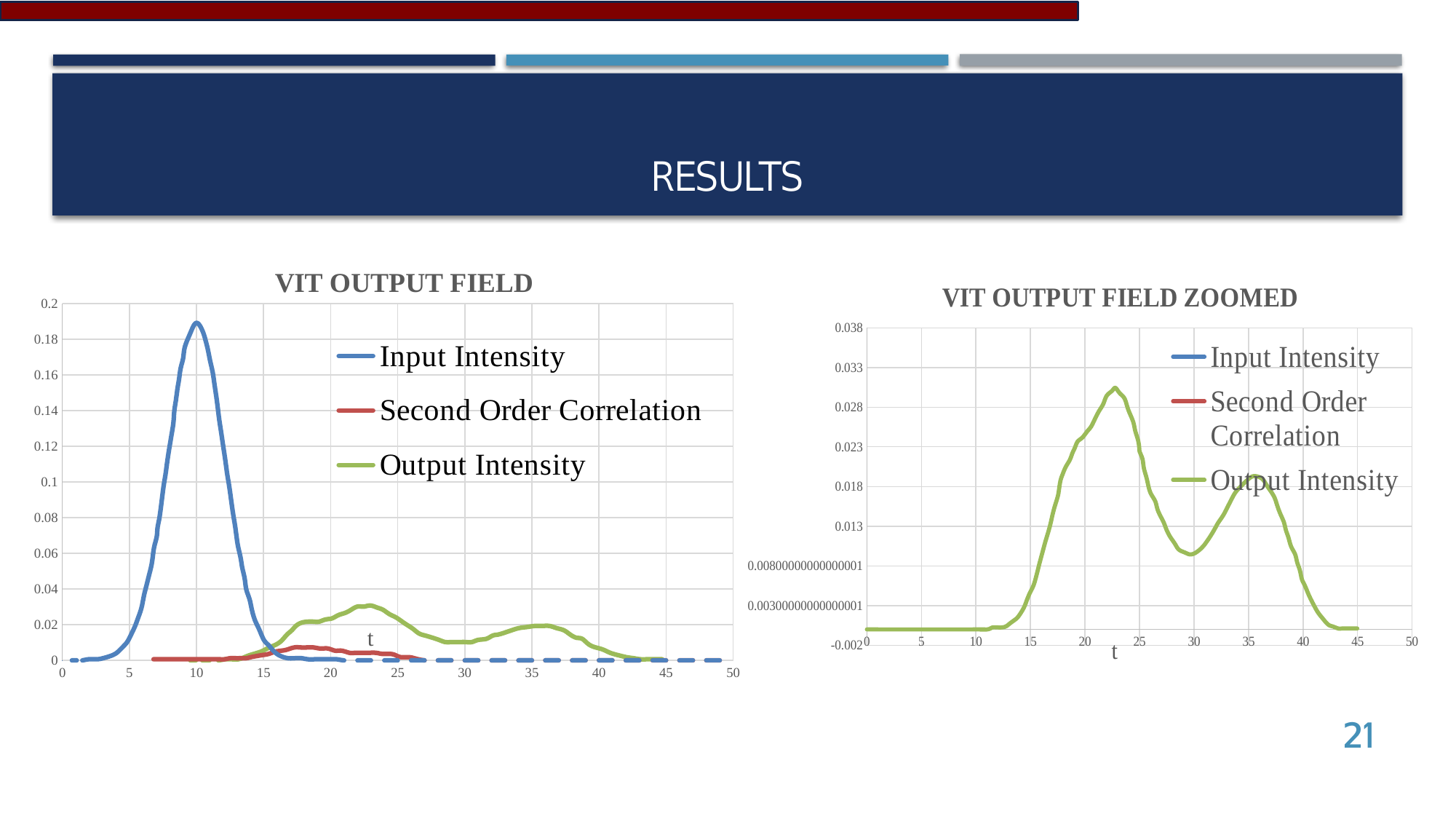

# Results

### Chart: VIT OUTPUT FIELD

| Category |  |  |  |
|---|---|---|---|

### Chart: VIT OUTPUT FIELD ZOOMED

| Category |  |  |  |
|---|---|---|---|
21